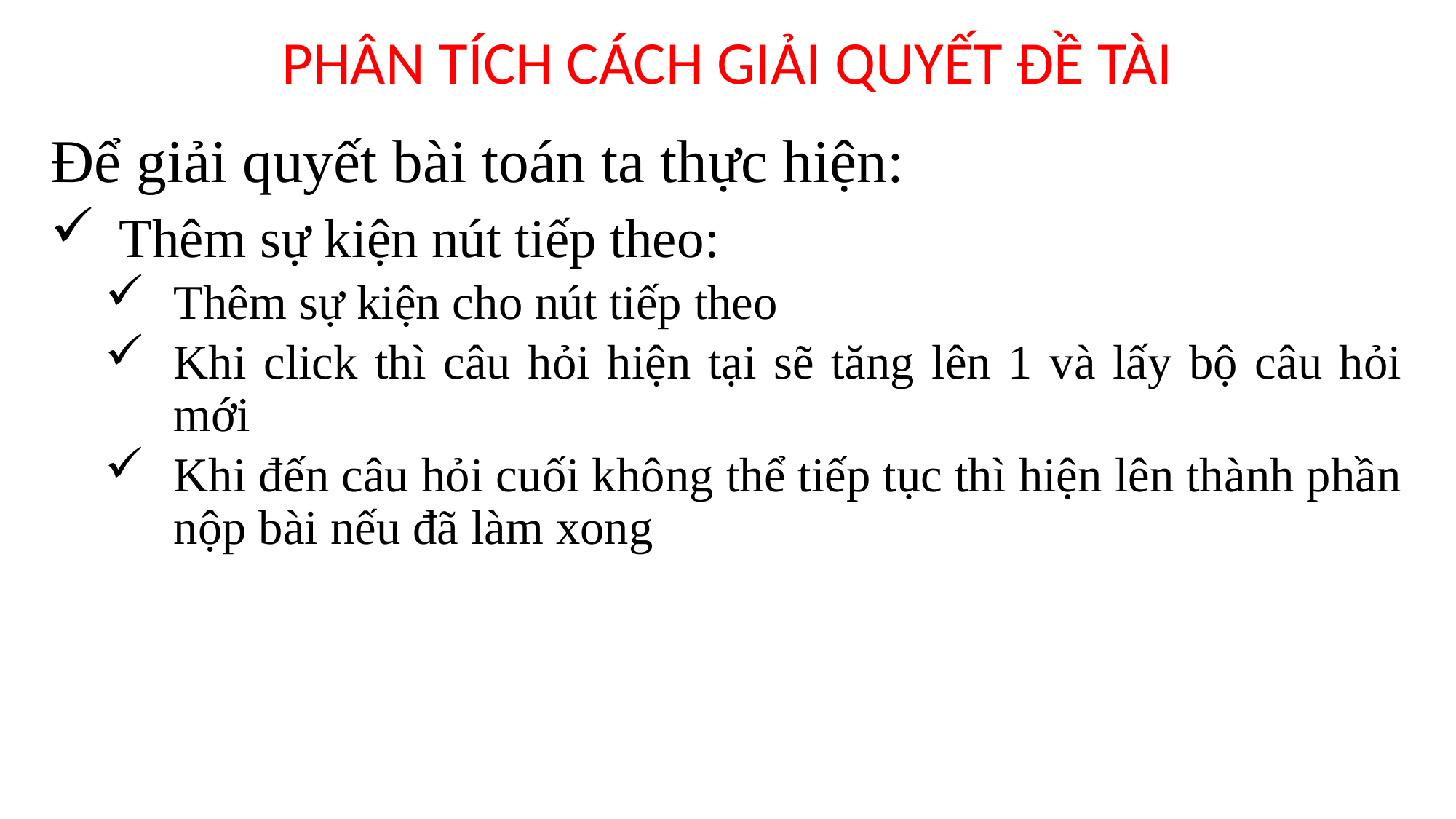

PHÂN TÍCH CÁCH GIẢI QUYẾT ĐỀ TÀI
Để giải quyết bài toán ta thực hiện:
Thêm sự kiện nút tiếp theo:
Thêm sự kiện cho nút tiếp theo
Khi click thì câu hỏi hiện tại sẽ tăng lên 1 và lấy bộ câu hỏi mới
Khi đến câu hỏi cuối không thể tiếp tục thì hiện lên thành phần nộp bài nếu đã làm xong